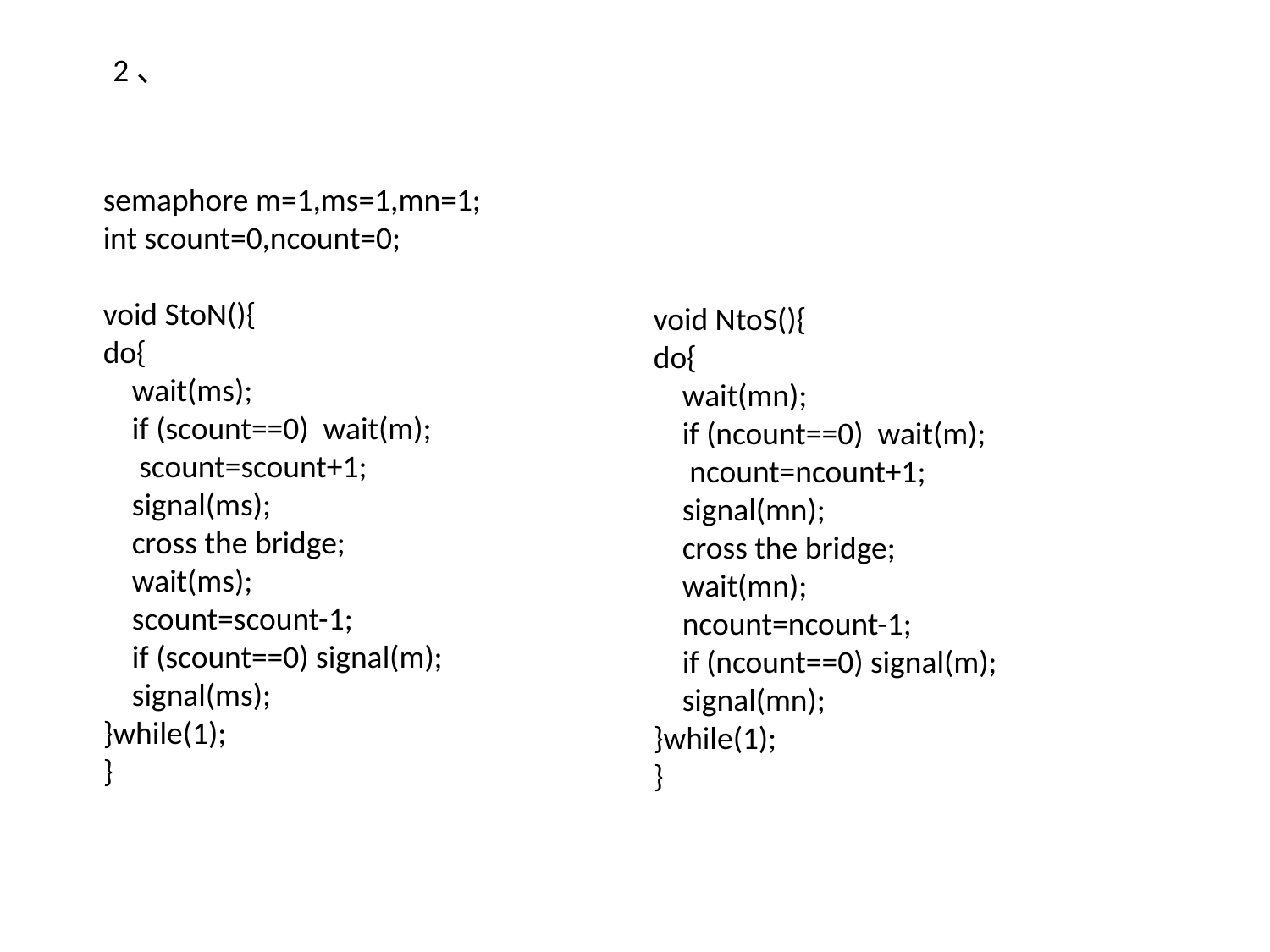

2、
semaphore m=1,ms=1,mn=1;
int scount=0,ncount=0;

void StoN(){
do{
    wait(ms);
    if (scount==0)  wait(m);
     scount=scount+1;
    signal(ms);
    cross the bridge;
    wait(ms);
    scount=scount-1;
    if (scount==0) signal(m);
    signal(ms);
}while(1);
}
void NtoS(){
do{
    wait(mn);
    if (ncount==0)  wait(m);
     ncount=ncount+1;
    signal(mn);
    cross the bridge;
    wait(mn);
    ncount=ncount-1;
    if (ncount==0) signal(m);
    signal(mn);
}while(1);
}